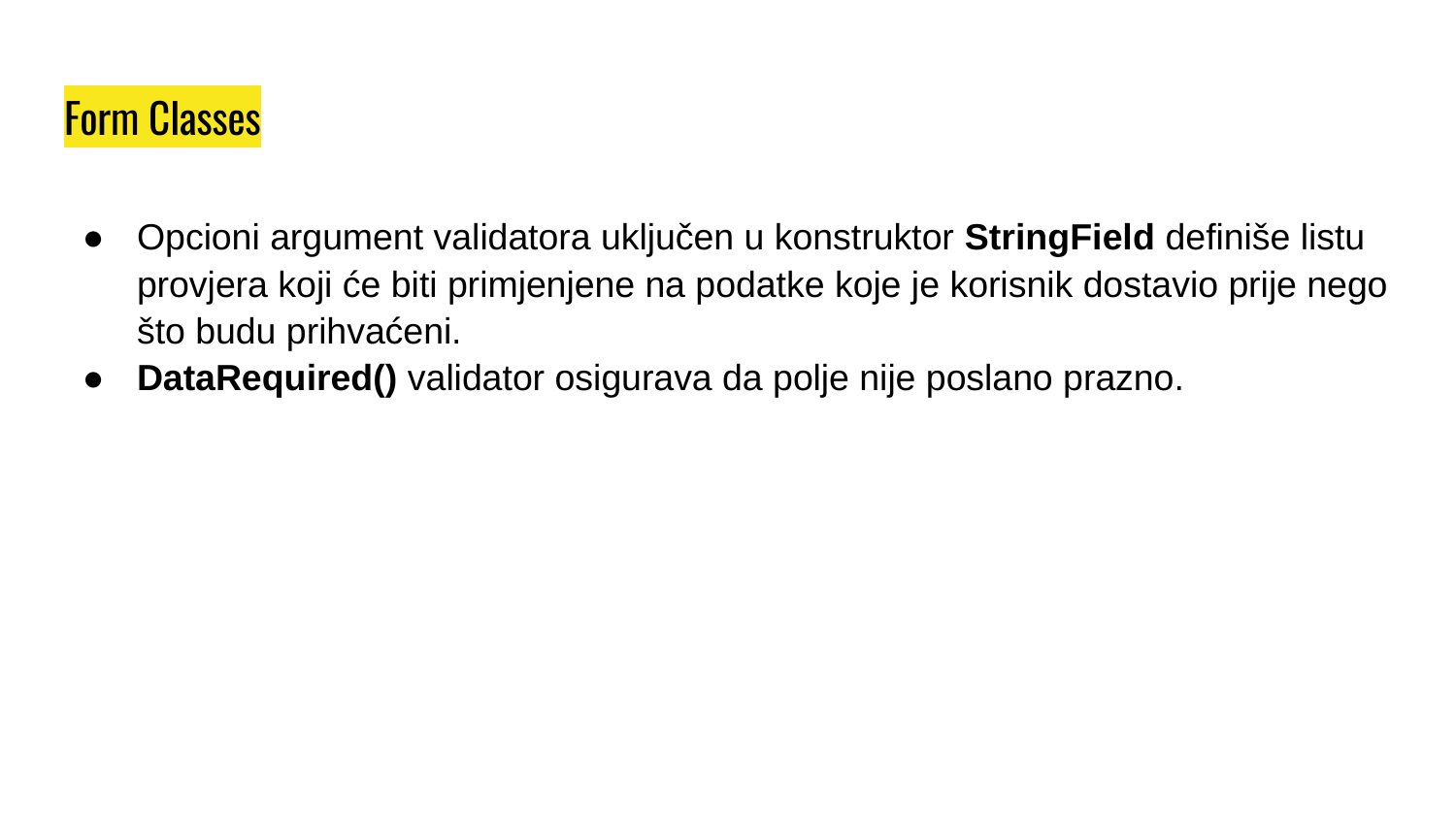

# Form Classes
Opcioni argument validatora uključen u konstruktor StringField definiše listu provjera koji će biti primjenjene na podatke koje je korisnik dostavio prije nego što budu prihvaćeni.
DataRequired() validator osigurava da polje nije poslano prazno.